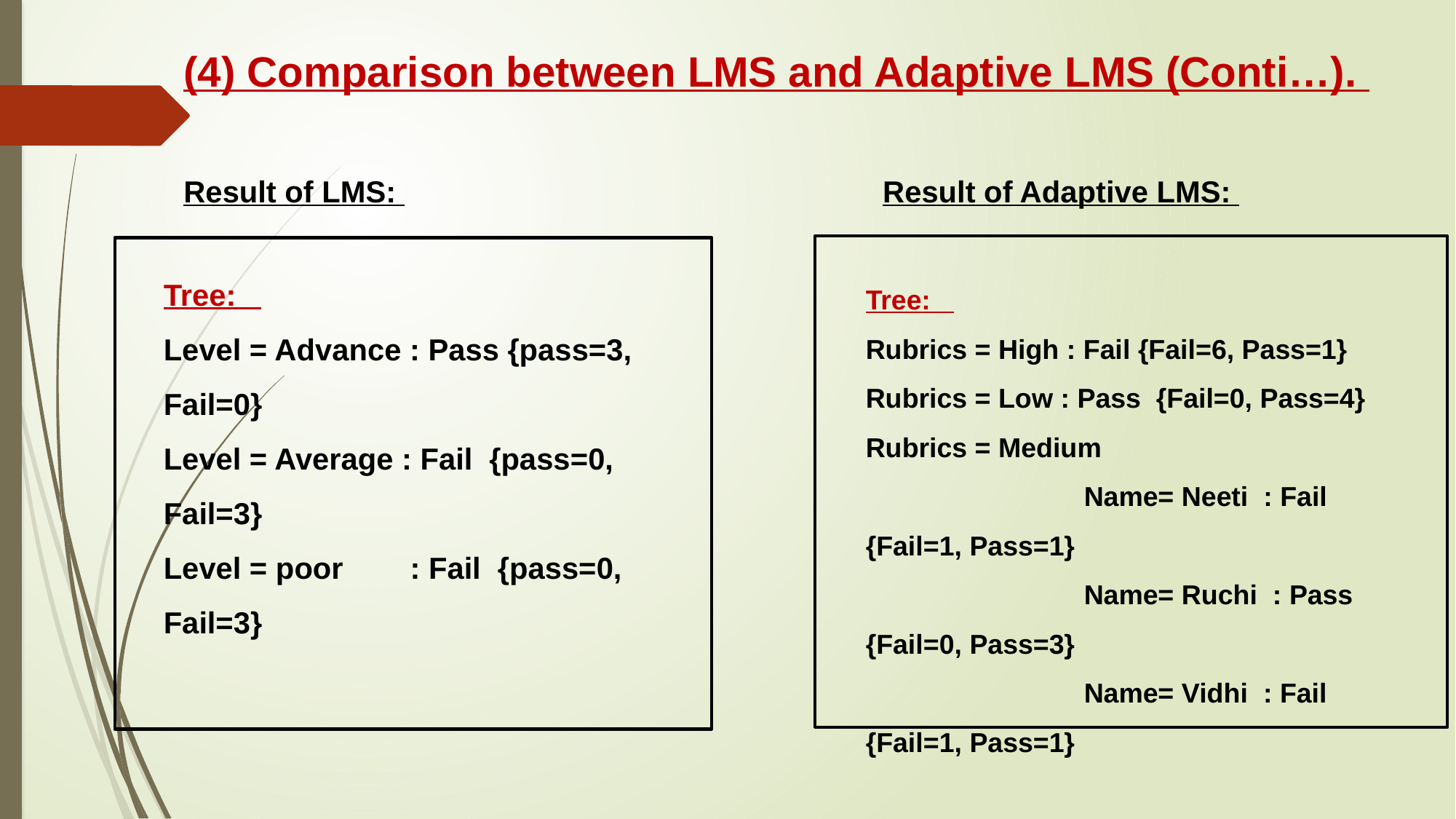

(4) Comparison between LMS and Adaptive LMS (Conti…).
Result of LMS:
Result of Adaptive LMS:

Tree:
Level = Advance : Pass {pass=3, Fail=0}
Level = Average : Fail  {pass=0, Fail=3}
Level = poor        : Fail  {pass=0, Fail=3}
Tree:
Rubrics = High : Fail {Fail=6, Pass=1}
Rubrics = Low : Pass  {Fail=0, Pass=4}
Rubrics = Medium
		Name= Neeti  : Fail  {Fail=1, Pass=1}
		Name= Ruchi  : Pass {Fail=0, Pass=3}
		Name= Vidhi  : Fail  {Fail=1, Pass=1}